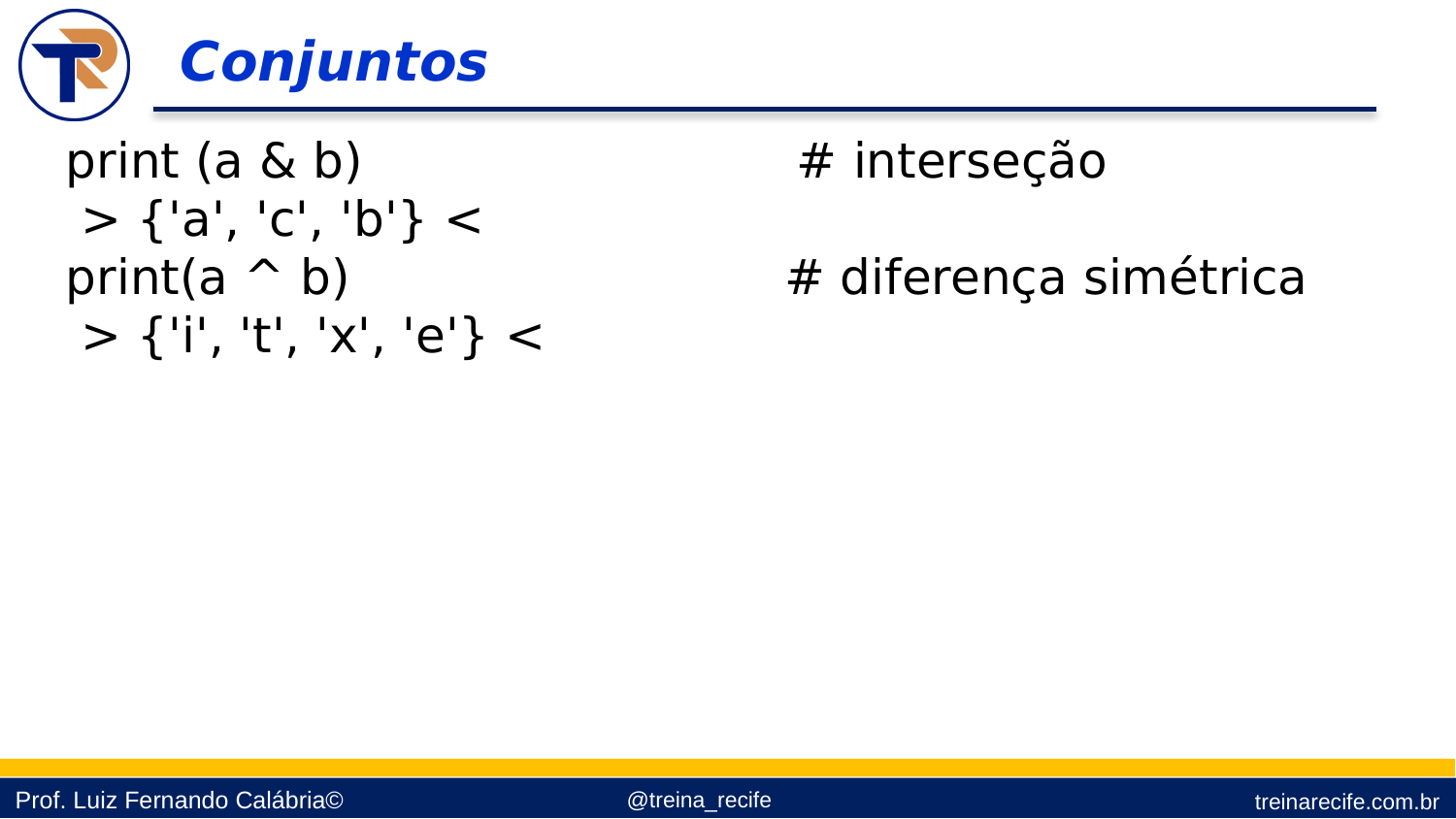

Conjuntos
print (a & b)                            # interseção
 > {'a', 'c', 'b'} <
print(a ^ b)                            # diferença simétrica
 > {'i', 't', 'x', 'e'} <